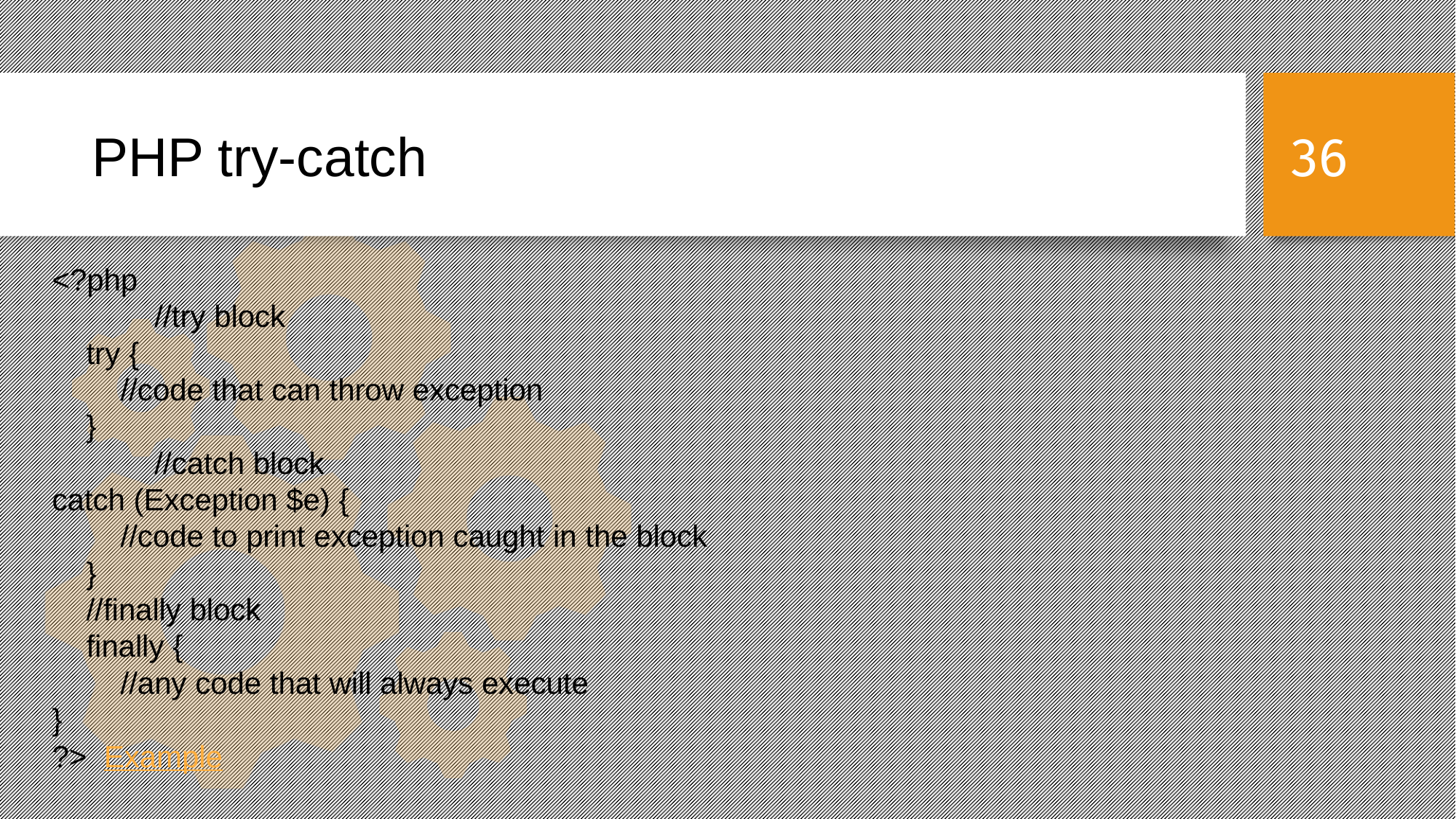

PHP try-catch
36
<?php
            //try block
    try {
        //code that can throw exception
    }
            //catch block
catch (Exception $e) {
        //code to print exception caught in the block
    }
    //finally block
    finally {
        //any code that will always execute
}
?>  Example